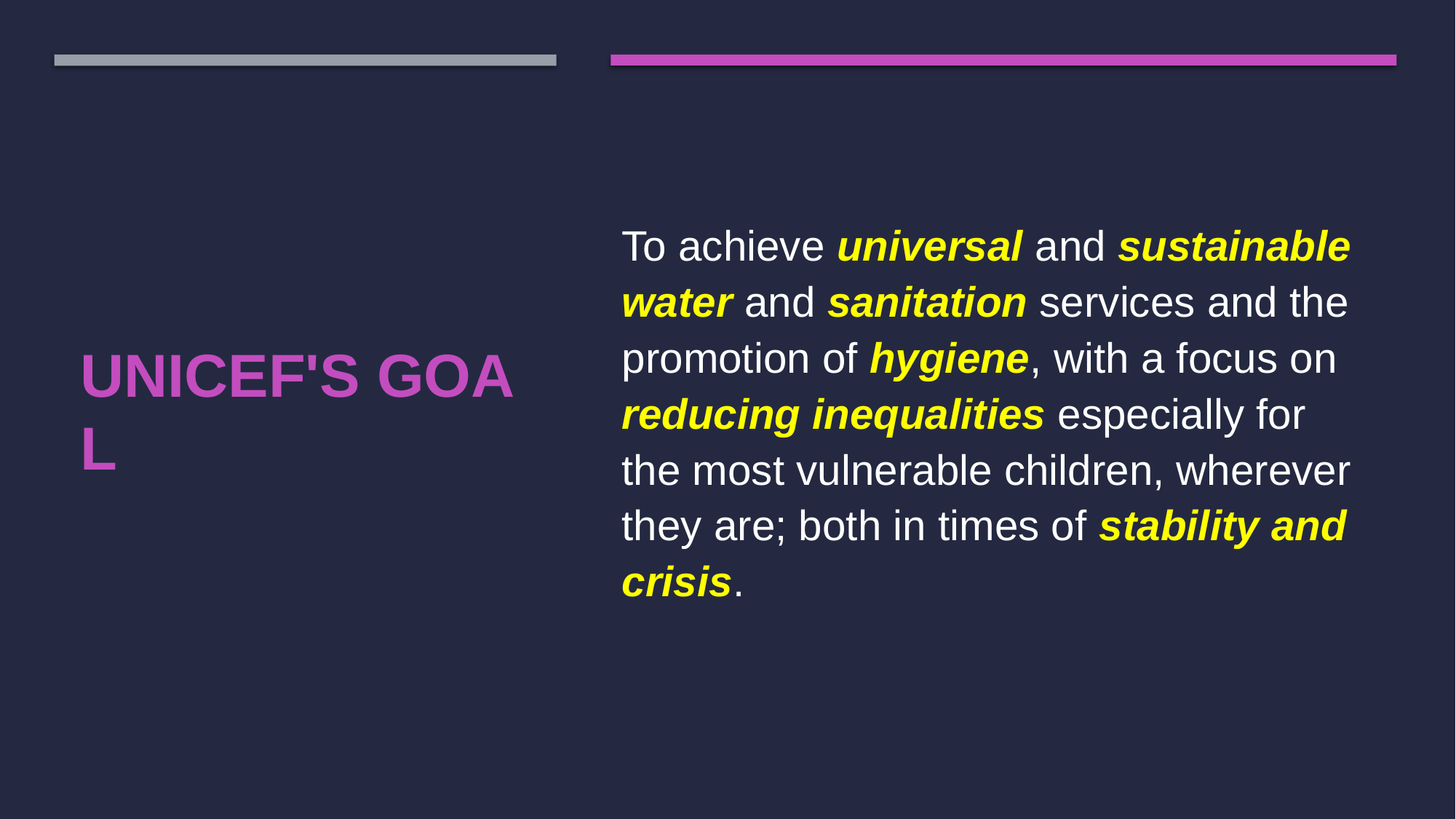

To achieve universal and sustainable water and sanitation services and the promotion of hygiene, with a focus on reducing inequalities especially for the most vulnerable children, wherever they are; both in times of stability and crisis.
# Unicef's goal